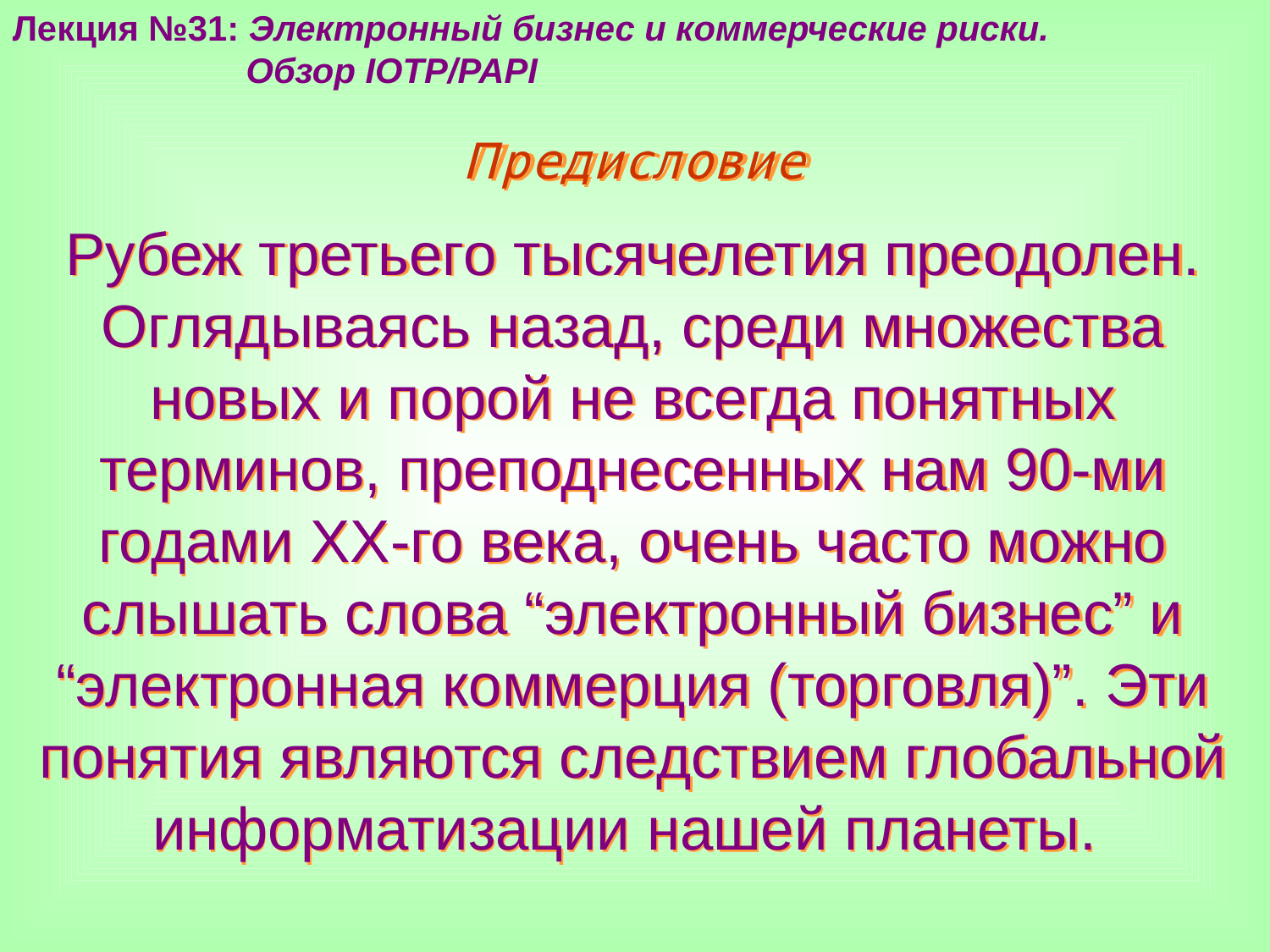

Лекция №31: Электронный бизнес и коммерческие риски.
                        Обзор IOTP/PAPI
Предисловие
Рубеж третьего тысячелетия преодолен. Оглядываясь назад, среди множества новых и порой не всегда понятных терминов, преподнесенных нам 90-ми годами XX-го века, очень часто можно слышать слова “электронный бизнес” и “электронная коммерция (торговля)”. Эти понятия являются следствием глобальной информатизации нашей планеты.